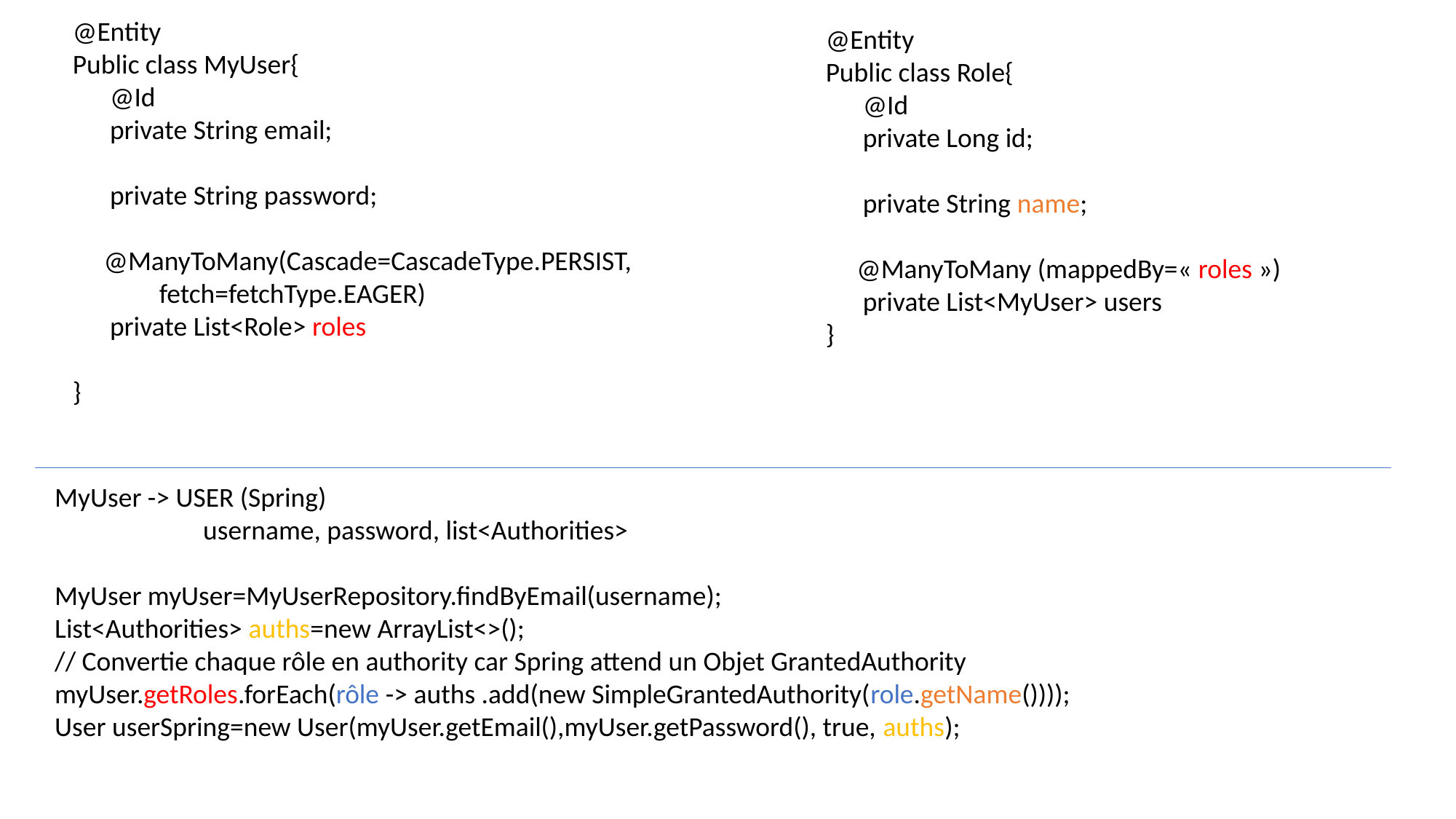

@Entity
Public class MyUser{
      @Id
      private String email;

      private String password;

     @ManyToMany(Cascade=CascadeType.PERSIST,
              fetch=fetchType.EAGER)
      private List<Role> roles

}
@Entity
Public class Role{
      @Id
      private Long id;

      private String name;

     @ManyToMany (mappedBy=« roles »)
      private List<MyUser> users
}
MyUser -> USER (Spring)
                        username, password, list<Authorities>

MyUser myUser=MyUserRepository.findByEmail(username);
List<Authorities> auths=new ArrayList<>();
// Convertie chaque rôle en authority car Spring attend un Objet GrantedAuthority
myUser.getRoles.forEach(rôle -> auths .add(new SimpleGrantedAuthority(role.getName())));
User userSpring=new User(myUser.getEmail(),myUser.getPassword(), true, auths);